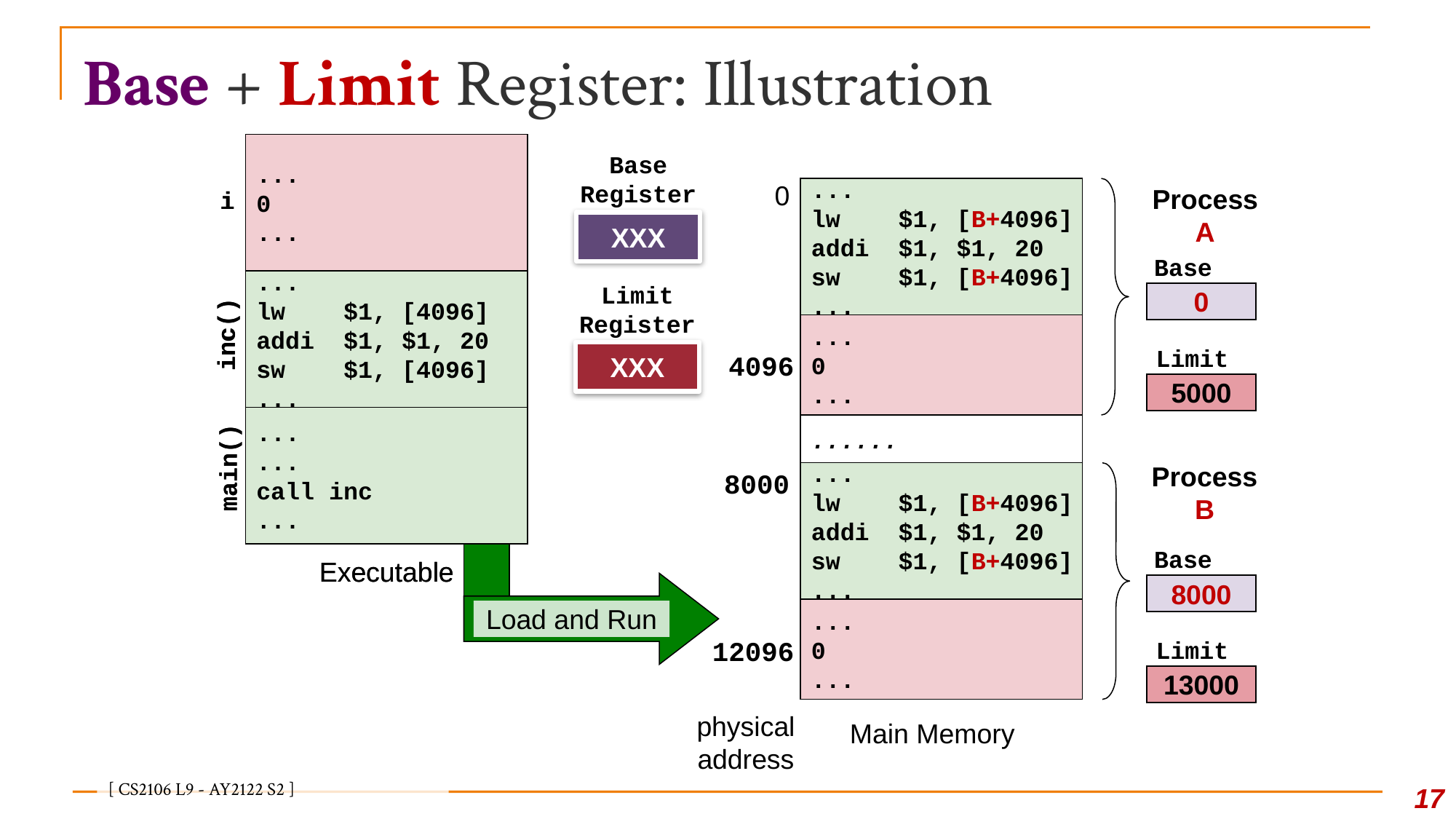

# Base + Limit Register: Illustration
...
0
...
i
...
lw    $1, [4096]
addi  $1, $1, 20
sw    $1, [4096]
...
inc()
...
...
call inc
...
main()
Executable
...
0
...
i
...
lw    $1, [B+4096]
addi  $1, $1, 20
sw    $1, [B+4096]
...
inc()
...
...
call inc
...
main()
Executable
Base Register
XXX
Process A
0
...
lw    $1, [B+4096]
addi  $1, $1, 20
sw    $1, [B+4096]
...

...
0
...
4096
......
physical address
Main Memory
Base
0
Limit Register
XXX
Limit
5000
Process B
...
lw    $1, [B+4096]
addi  $1, $1, 20
sw    $1, [B+4096]
...

8000
...
0
...
12096

Load and Run
Base
8000
Limit
13000
17
[ CS2106 L9 - AY2122 S2 ]